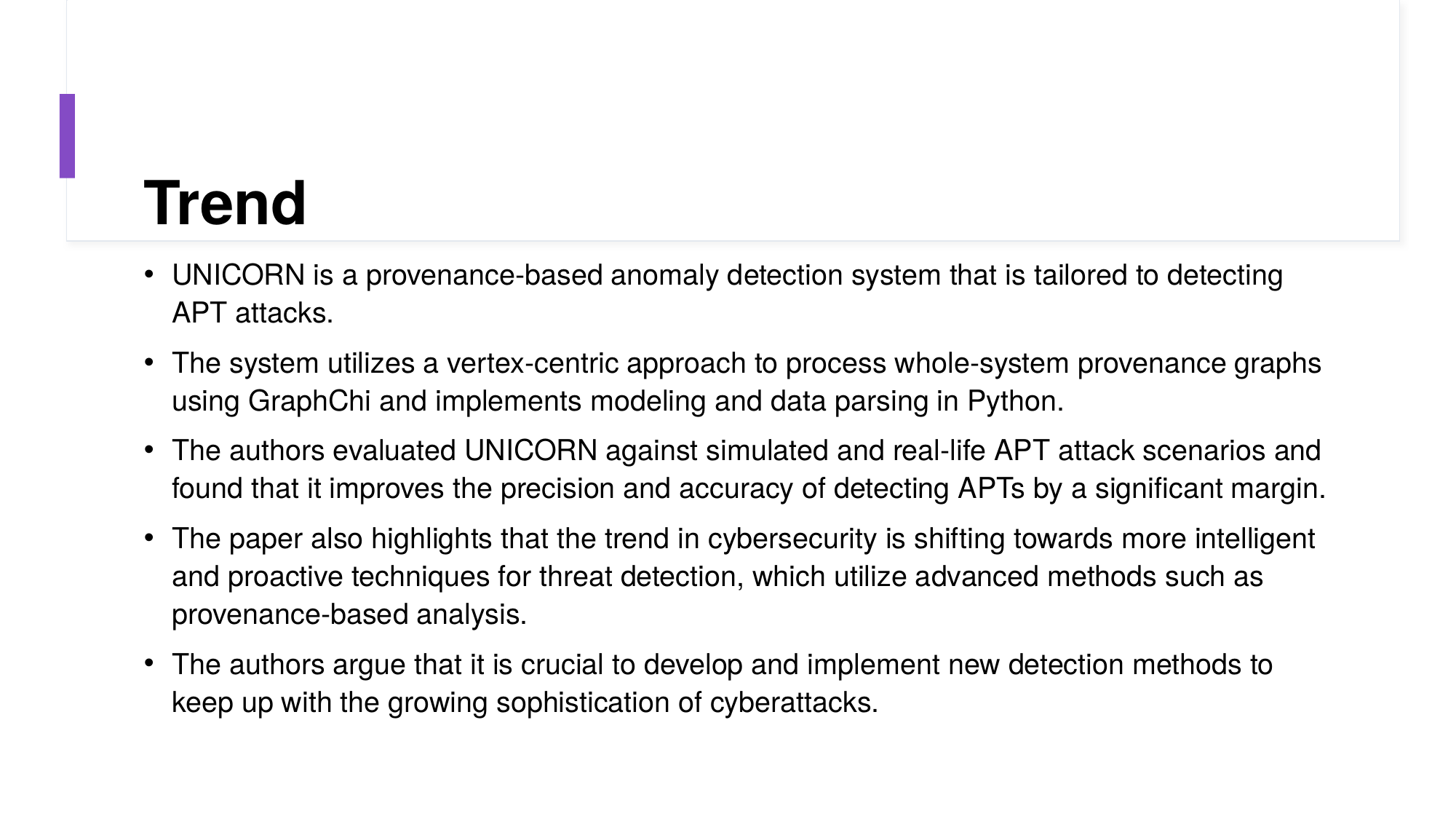

# Trend
UNICORN is a provenance-based anomaly detection system that is tailored to detecting APT attacks.
The system utilizes a vertex-centric approach to process whole-system provenance graphs using GraphChi and implements modeling and data parsing in Python.
The authors evaluated UNICORN against simulated and real-life APT attack scenarios and found that it improves the precision and accuracy of detecting APTs by a significant margin.
The paper also highlights that the trend in cybersecurity is shifting towards more intelligent and proactive techniques for threat detection, which utilize advanced methods such as provenance-based analysis.
The authors argue that it is crucial to develop and implement new detection methods to keep up with the growing sophistication of cyberattacks.